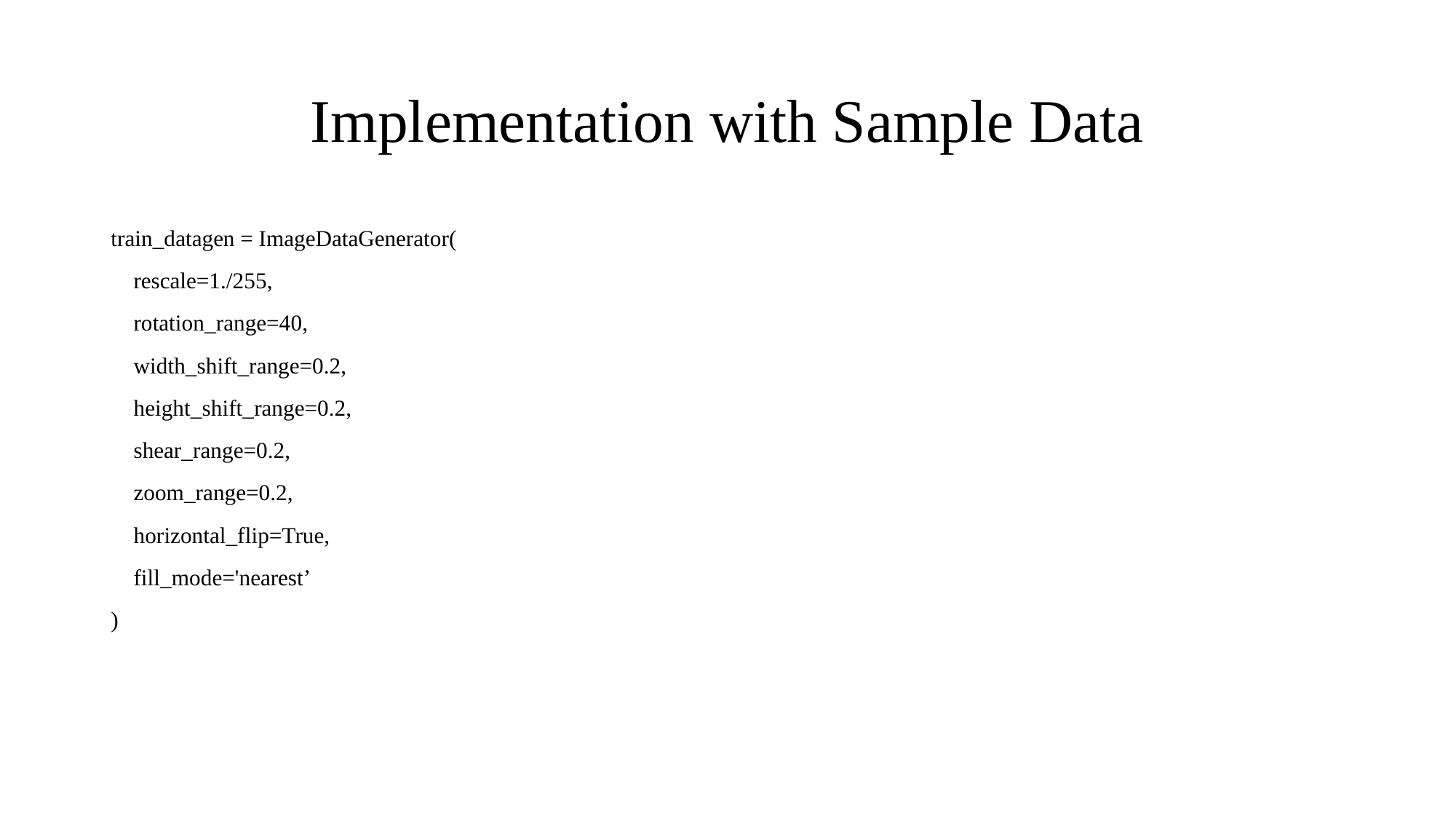

# Implementation with Sample Data
train_datagen = ImageDataGenerator(
    rescale=1./255,
    rotation_range=40,
    width_shift_range=0.2,
    height_shift_range=0.2,
    shear_range=0.2,
    zoom_range=0.2,
    horizontal_flip=True,
    fill_mode='nearest’
)